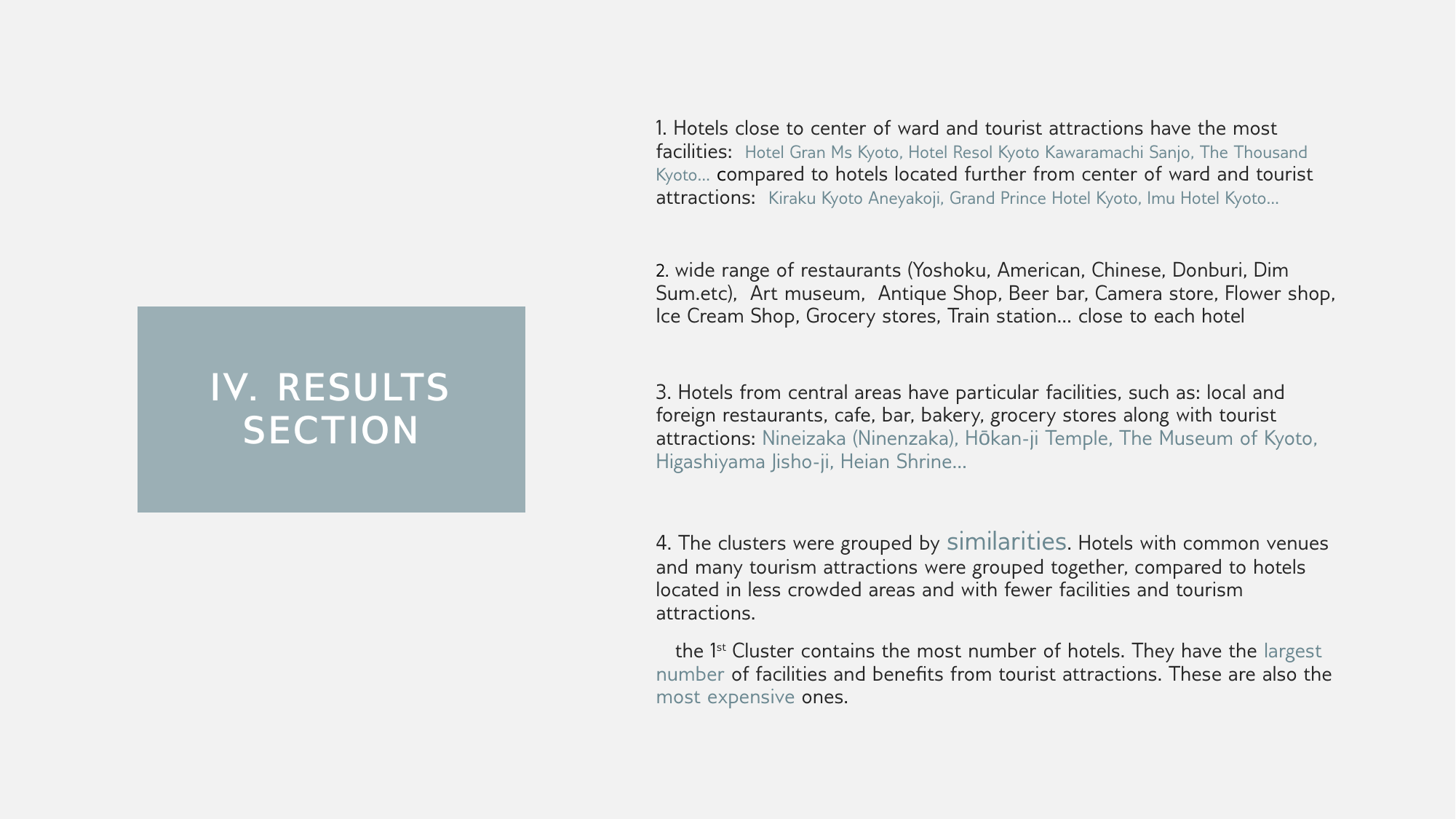

1. Hotels close to center of ward and tourist attractions have the most facilities:  Hotel Gran Ms Kyoto, Hotel Resol Kyoto Kawaramachi Sanjo, The Thousand Kyoto… compared to hotels located further from center of ward and tourist attractions:  Kiraku Kyoto Aneyakoji, Grand Prince Hotel Kyoto, Imu Hotel Kyoto…

2. wide range of restaurants (Yoshoku, American, Chinese, Donburi, Dim Sum.etc),  Art museum,  Antique Shop, Beer bar, Camera store, Flower shop, Ice Cream Shop, Grocery stores, Train station… close to each hotel

3. Hotels from central areas have particular facilities, such as: local and foreign restaurants, cafe, bar, bakery, grocery stores along with tourist attractions: Nineizaka (Ninenzaka), Hōkan-ji Temple, The Museum of Kyoto, Higashiyama Jisho-ji, Heian Shrine…

4. The clusters were grouped by similarities. Hotels with common venues and many tourism attractions were grouped together, compared to hotels located in less crowded areas and with fewer facilities and tourism attractions.
   the 1st Cluster contains the most number of hotels. They have the largest number of facilities and benefits from tourist attractions. These are also the most expensive ones.

# IV. Results Section